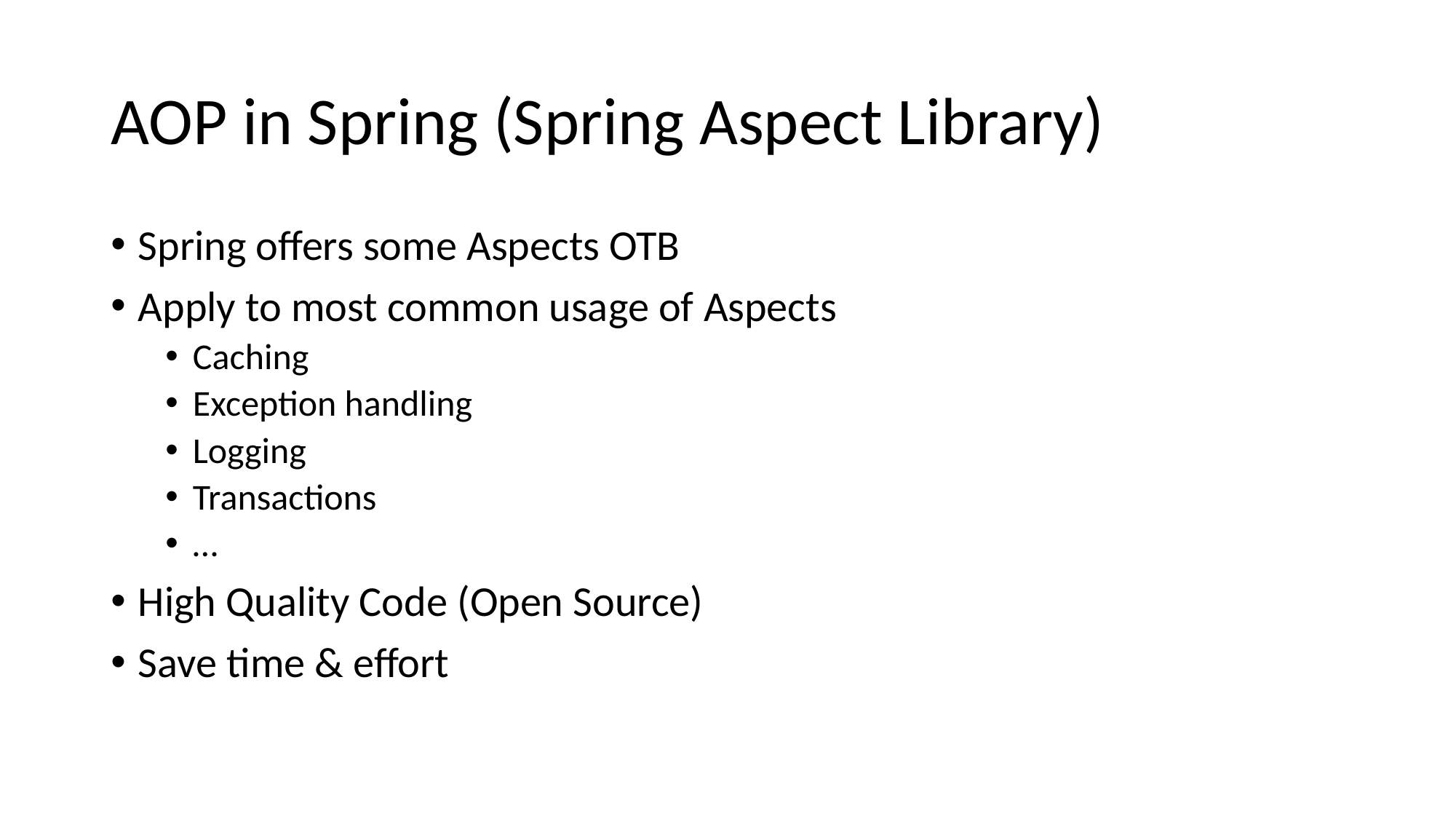

# AOP in Spring (Spring Aspect Library)
Spring offers some Aspects OTB
Apply to most common usage of Aspects
Caching
Exception handling
Logging
Transactions
…
High Quality Code (Open Source)
Save time & effort